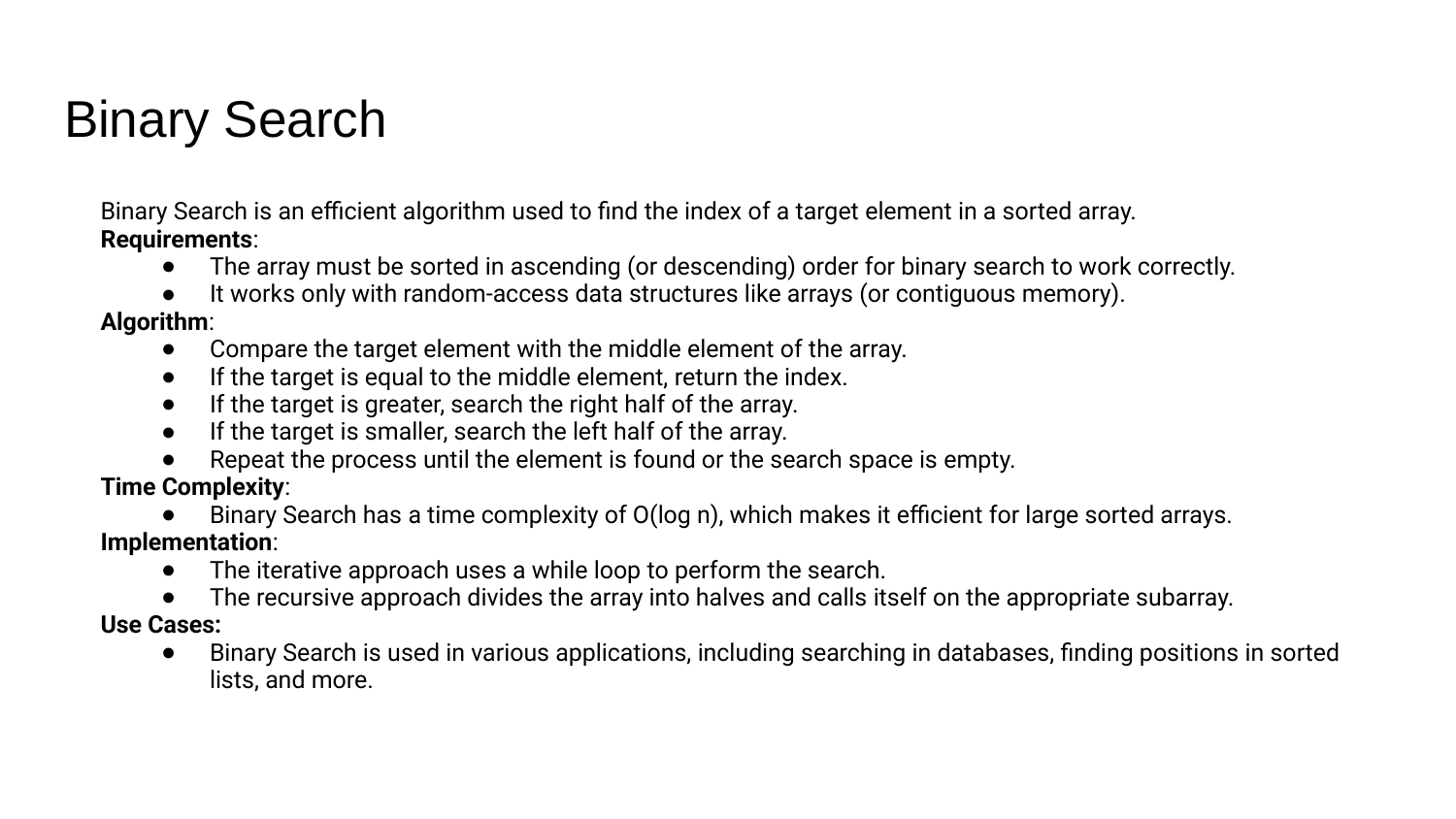

# Binary Search
Binary Search is an efficient algorithm used to find the index of a target element in a sorted array.
Requirements:
The array must be sorted in ascending (or descending) order for binary search to work correctly.
It works only with random-access data structures like arrays (or contiguous memory).
Algorithm:
Compare the target element with the middle element of the array.
If the target is equal to the middle element, return the index.
If the target is greater, search the right half of the array.
If the target is smaller, search the left half of the array.
Repeat the process until the element is found or the search space is empty.
Time Complexity:
Binary Search has a time complexity of O(log n), which makes it efficient for large sorted arrays.
Implementation:
The iterative approach uses a while loop to perform the search.
The recursive approach divides the array into halves and calls itself on the appropriate subarray.
Use Cases:
Binary Search is used in various applications, including searching in databases, finding positions in sorted lists, and more.